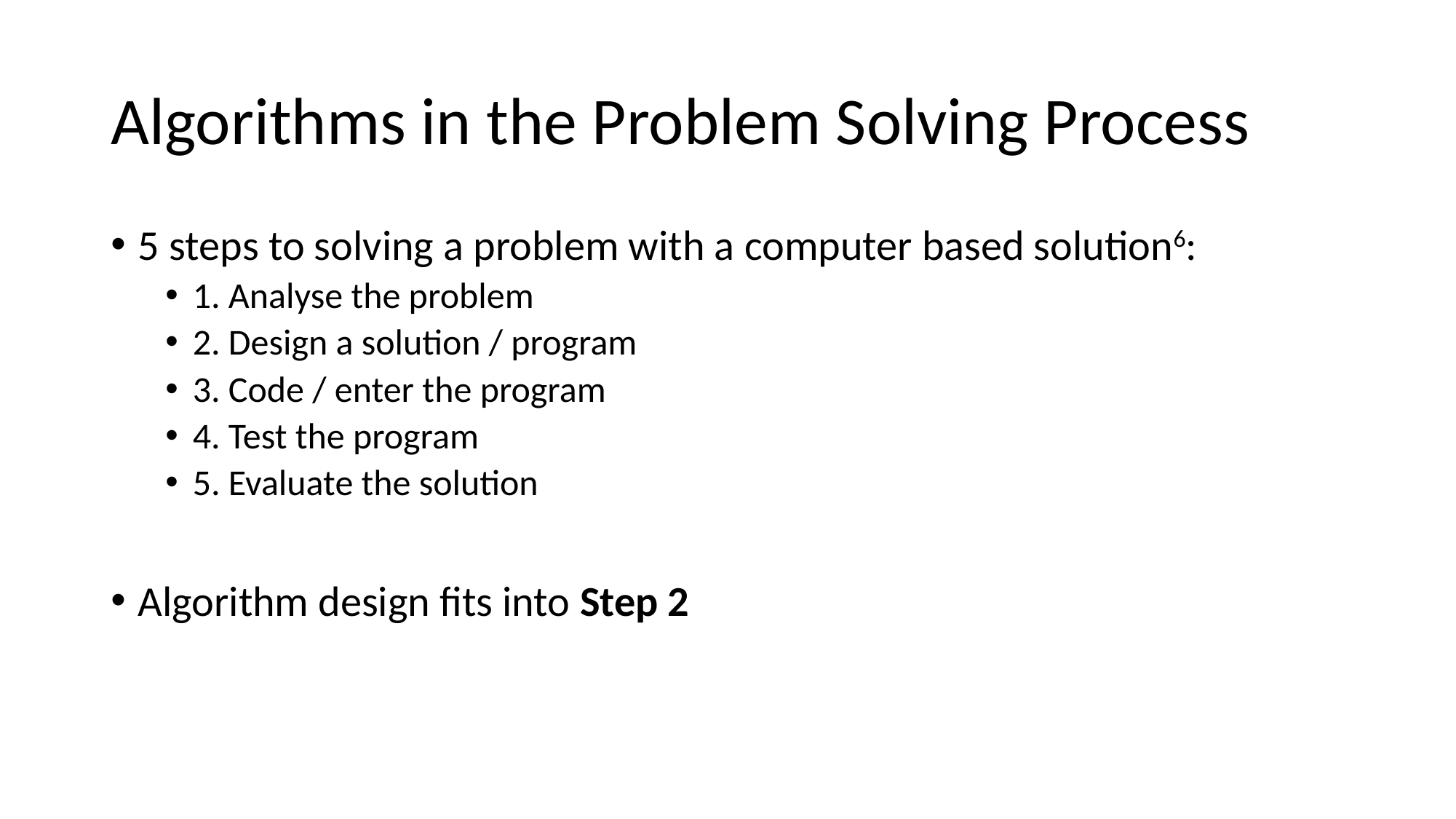

# Algorithms in the Problem Solving Process
5 steps to solving a problem with a computer based solution6:
1. Analyse the problem
2. Design a solution / program
3. Code / enter the program
4. Test the program
5. Evaluate the solution

Algorithm design fits into Step 2